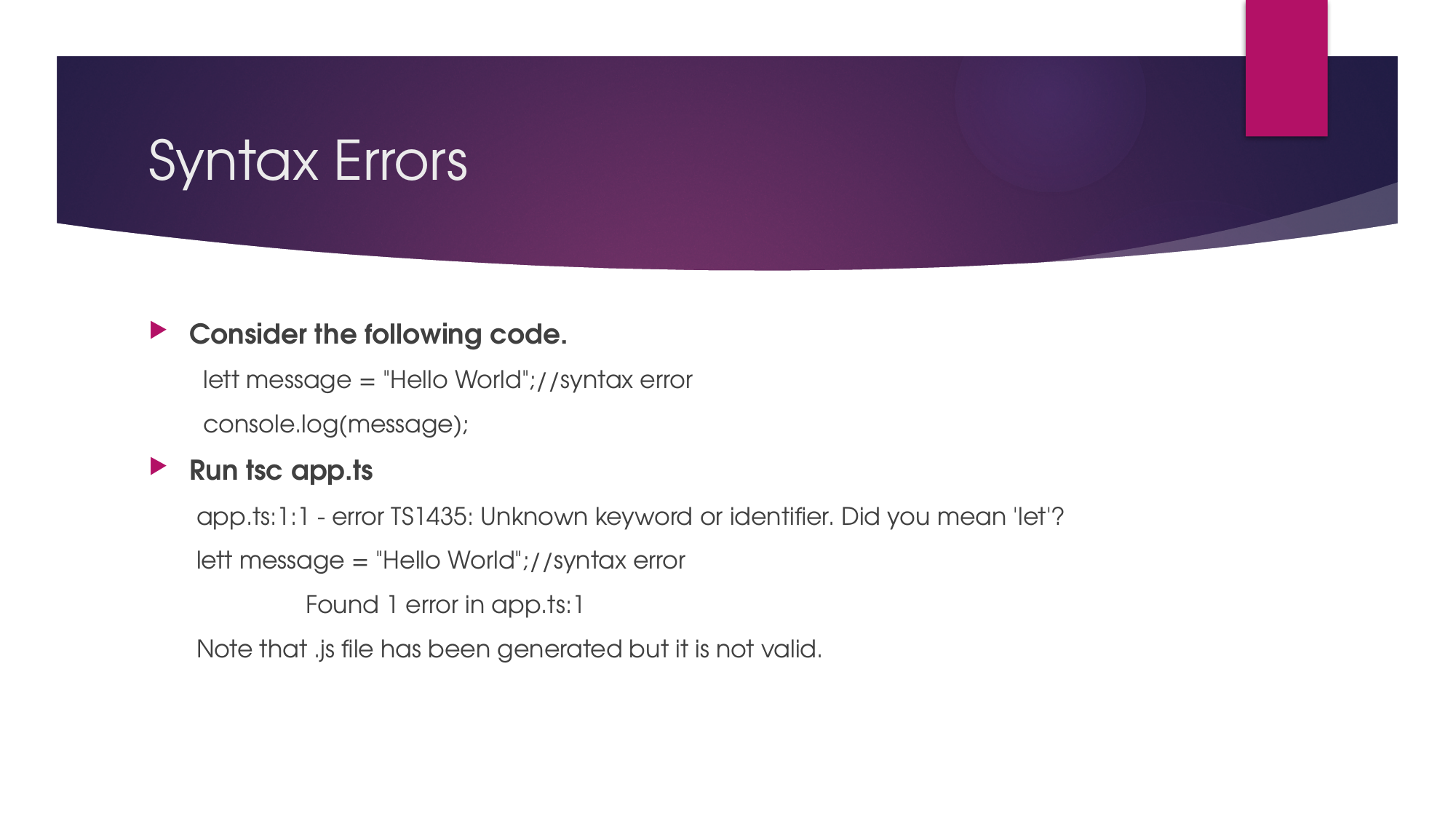

# Syntax Errors
Consider the following code.
lett message = "Hello World";//syntax error
console.log(message);
Run tsc app.ts
app.ts:1:1 - error TS1435: Unknown keyword or identifier. Did you mean 'let'?
lett message = "Hello World";//syntax error
  	Found 1 error in app.ts:1
Note that .js file has been generated but it is not valid.